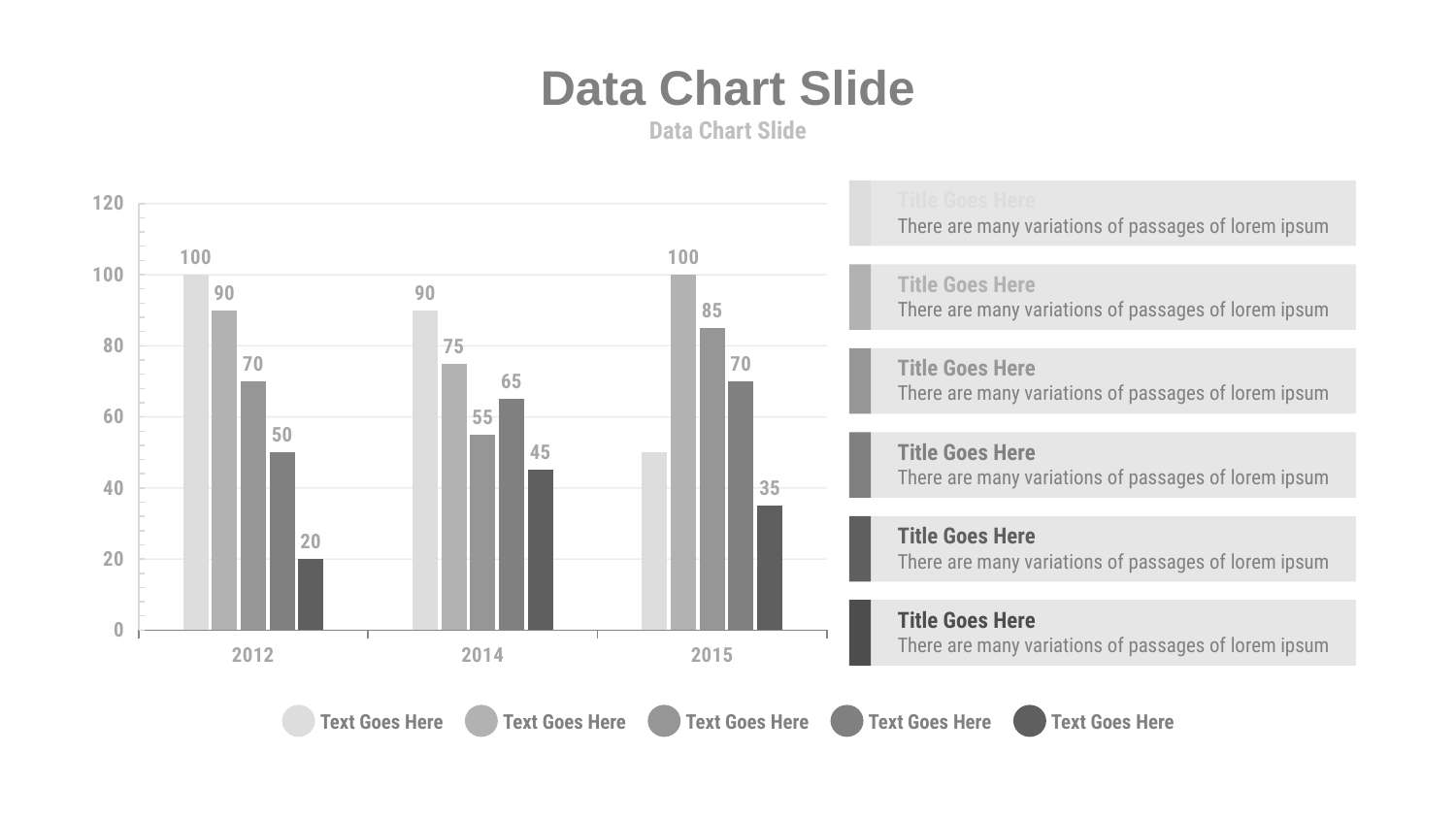

# Data Chart Slide
Data Chart Slide

### Chart

| Category | Series 1 | Series 2 | Series 3 | Series 32 | Series 322 |
|---|---|---|---|---|---|
| 2012 | 100.0 | 90.0 | 70.0 | 50.0 | 20.0 |
| 2014 | 90.0 | 75.0 | 55.0 | 65.0 | 45.0 |
| 2015 | 50.0 | 100.0 | 85.0 | 70.0 | 35.0 |
Title Goes Here
There are many variations of passages of lorem ipsum

Title Goes Here
There are many variations of passages of lorem ipsum

Title Goes Here
There are many variations of passages of lorem ipsum

Title Goes Here
There are many variations of passages of lorem ipsum

Title Goes Here
There are many variations of passages of lorem ipsum

Title Goes Here
There are many variations of passages of lorem ipsum

Text Goes Here

Text Goes Here

Text Goes Here

Text Goes Here

Text Goes Here